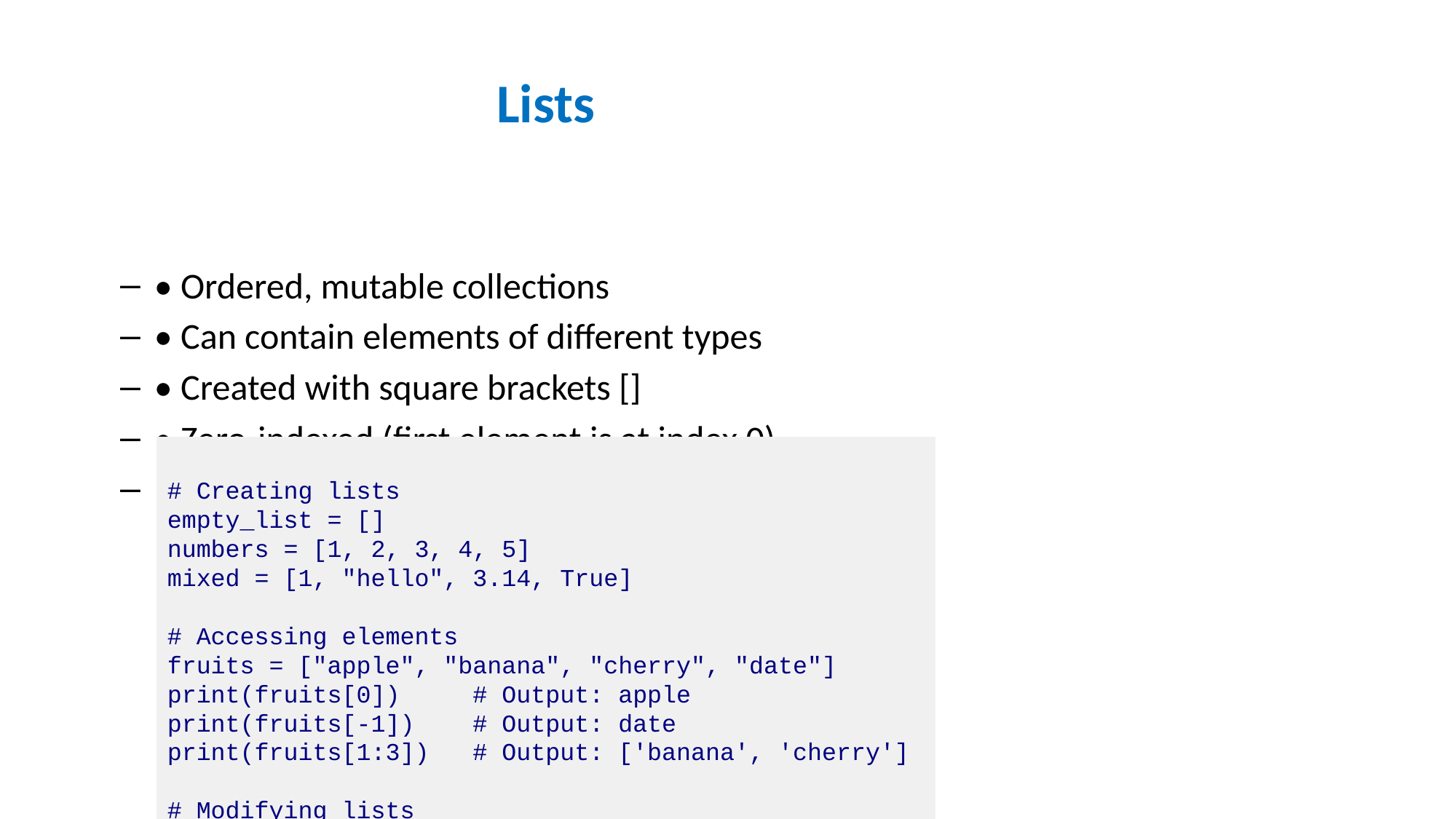

# Lists

• Ordered, mutable collections
• Can contain elements of different types
• Created with square brackets []
• Zero-indexed (first element is at index 0)
• Support slicing, concatenation, and repetition

# Creating lists empty_list = [] numbers = [1, 2, 3, 4, 5] mixed = [1, "hello", 3.14, True] # Accessing elements fruits = ["apple", "banana", "cherry", "date"] print(fruits[0])     # Output: apple print(fruits[-1])    # Output: date print(fruits[1:3])   # Output: ['banana', 'cherry'] # Modifying lists fruits[1] = "blueberry"  # Change an element fruits.append("elderberry")  # Add to end fruits.insert(1, "apricot")  # Insert at position fruits.remove("cherry")  # Remove by value popped = fruits.pop(1)  # Remove by index and return